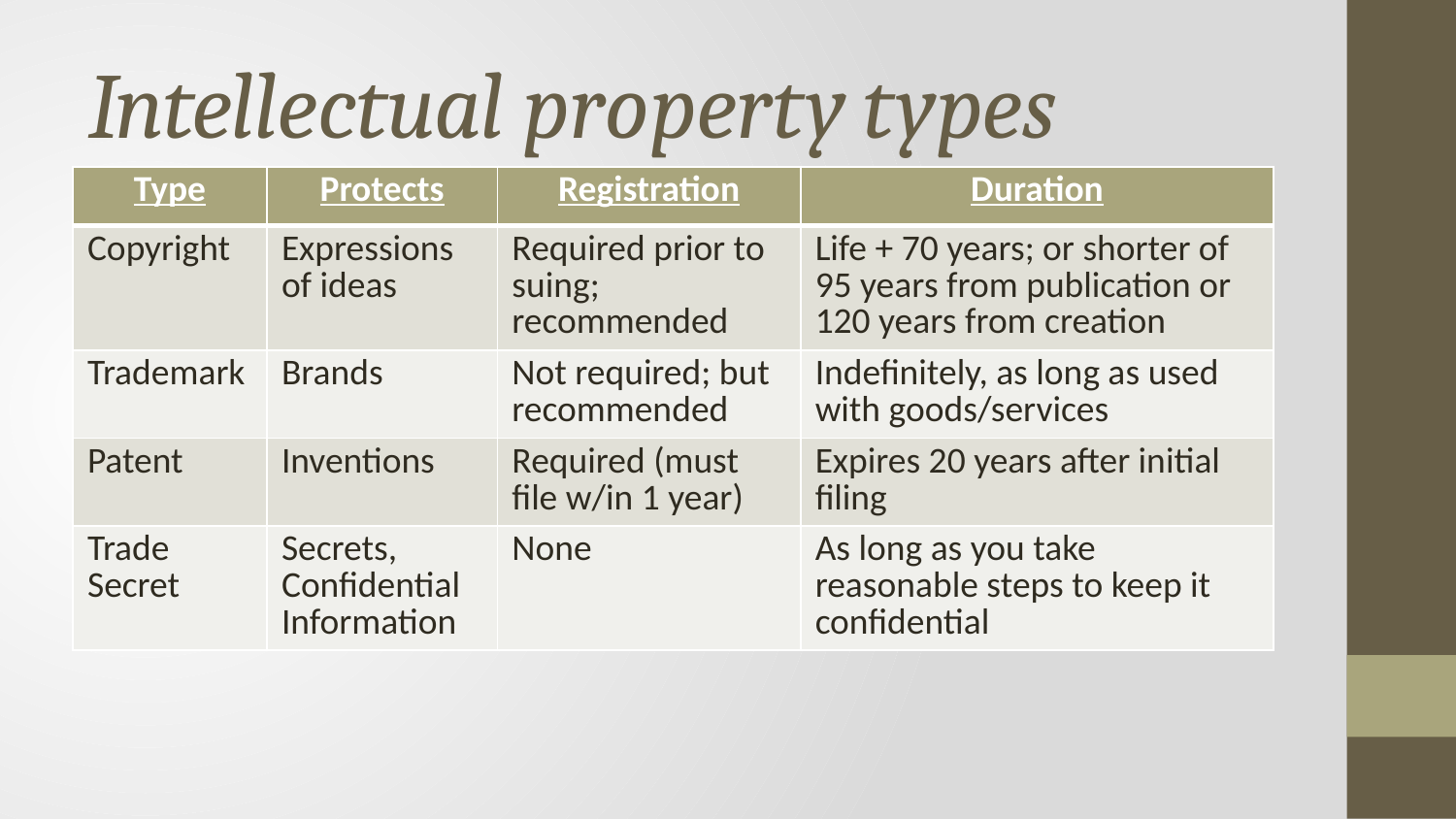

# Intellectual property types
| Type | Protects | Registration | Duration |
| --- | --- | --- | --- |
| Copyright | Expressions of ideas | Required prior to suing; recommended | Life + 70 years; or shorter of 95 years from publication or 120 years from creation |
| Trademark | Brands | Not required; but recommended | Indefinitely, as long as used with goods/services |
| Patent | Inventions | Required (must file w/in 1 year) | Expires 20 years after initial filing |
| Trade Secret | Secrets, Confidential Information | None | As long as you take reasonable steps to keep it confidential |